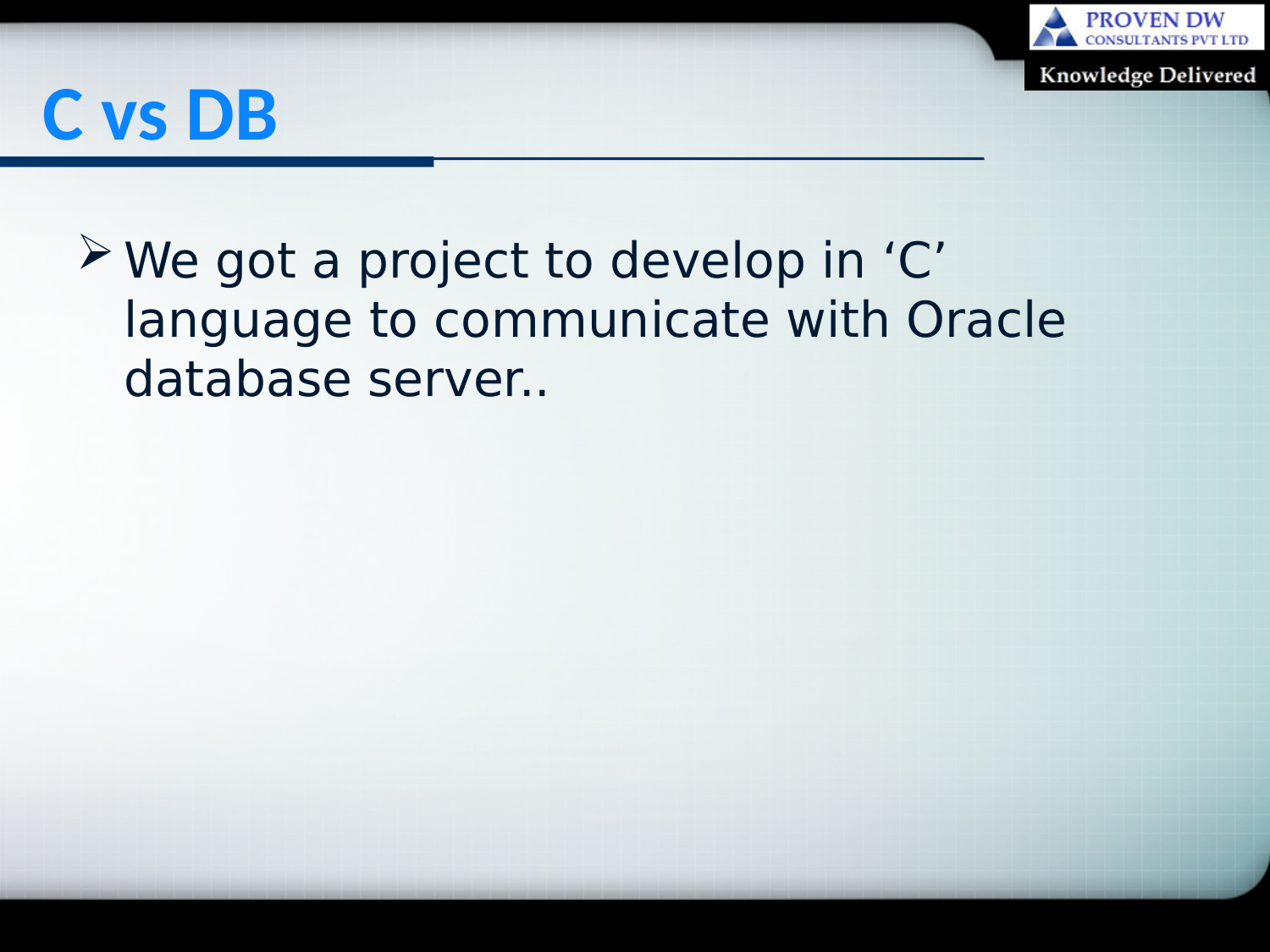

# C vs DB
We got a project to develop in ‘C’ language to communicate with Oracle database server..